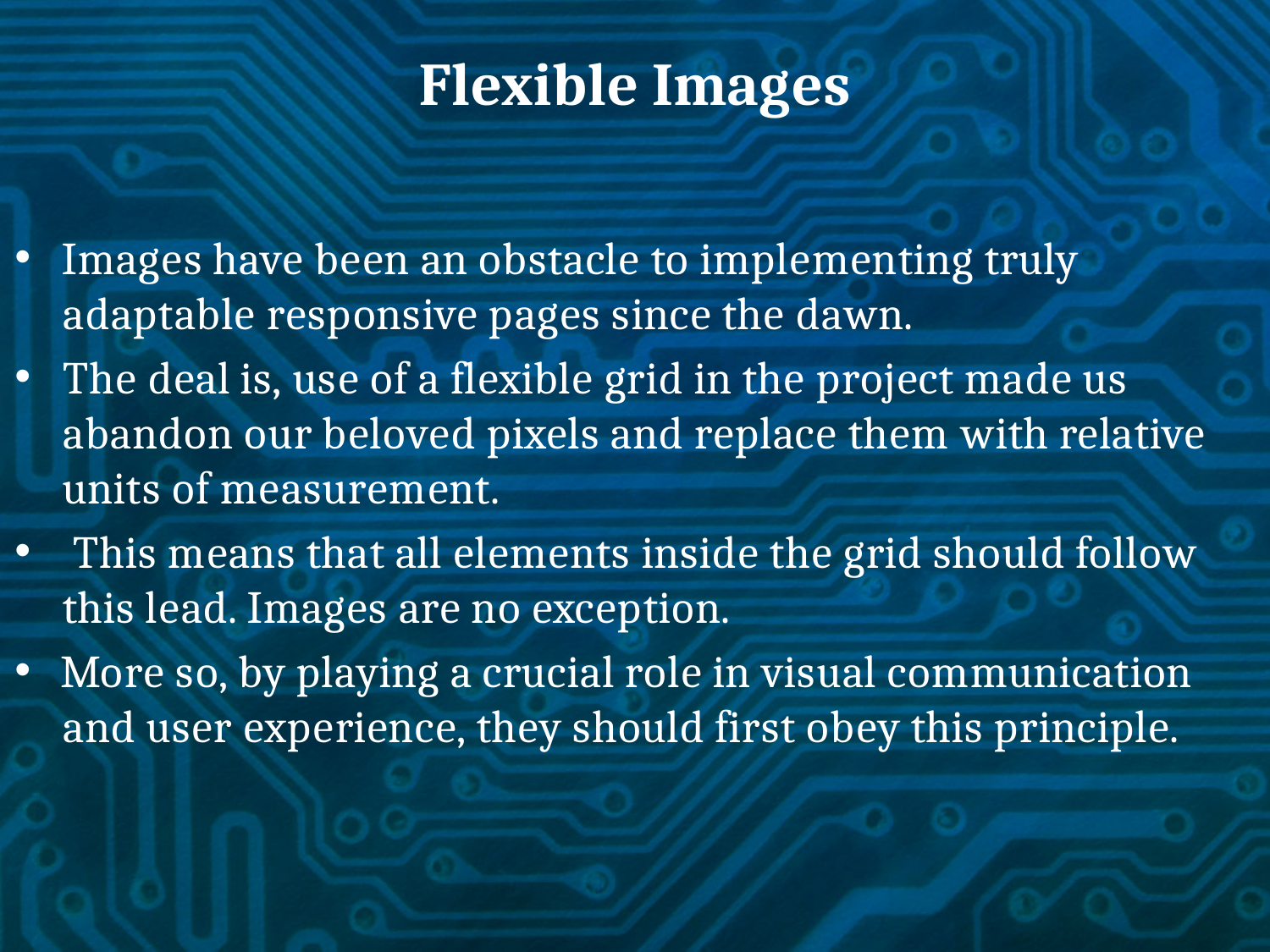

# Flexible Images
Images have been an obstacle to implementing truly adaptable responsive pages since the dawn.
The deal is, use of a flexible grid in the project made us abandon our beloved pixels and replace them with relative units of measurement.
 This means that all elements inside the grid should follow this lead. Images are no exception.
More so, by playing a crucial role in visual communication and user experience, they should first obey this principle.